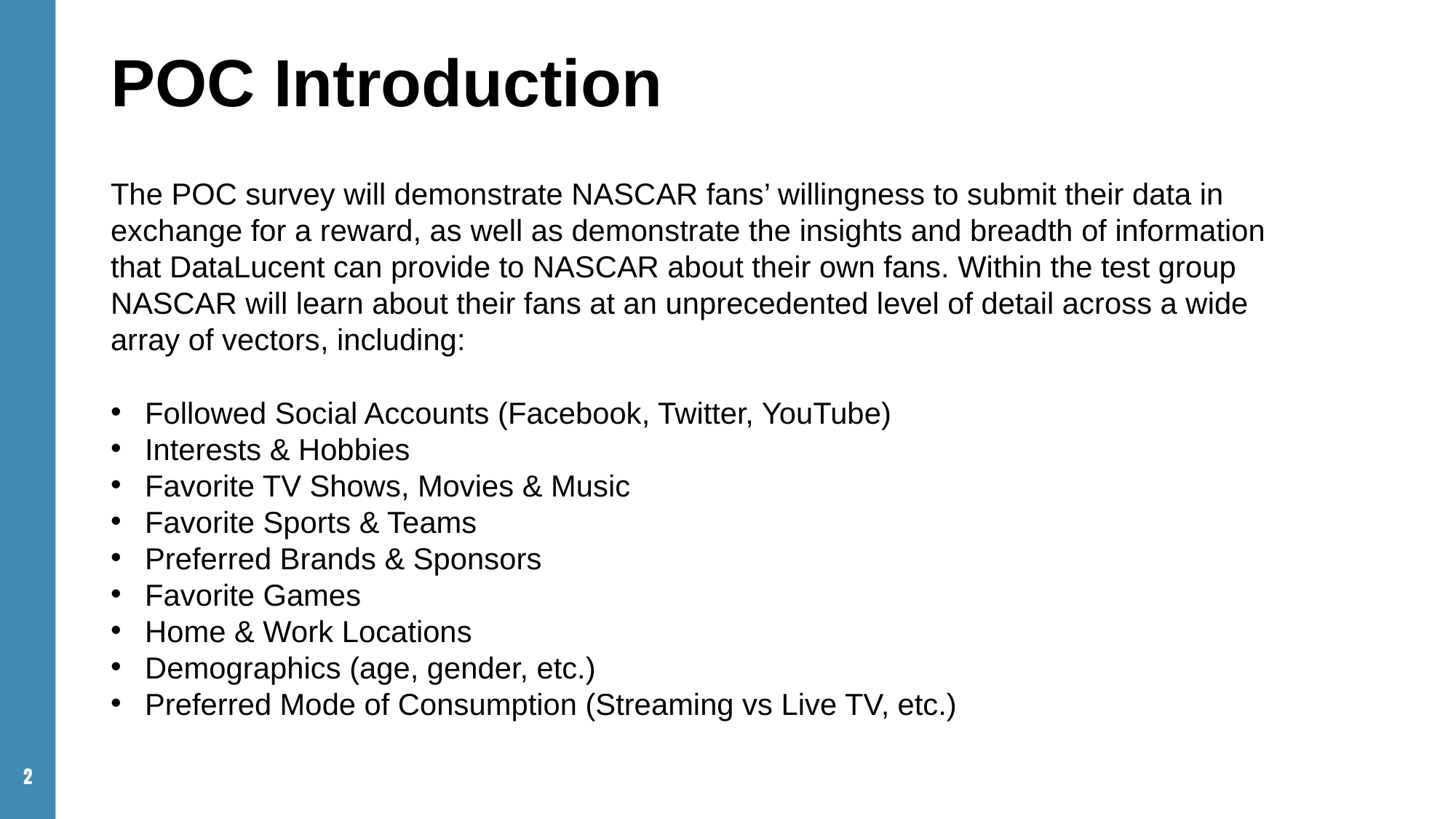

# POC Introduction
The POC survey will demonstrate NASCAR fans’ willingness to submit their data in exchange for a reward, as well as demonstrate the insights and breadth of information that DataLucent can provide to NASCAR about their own fans. Within the test group NASCAR will learn about their fans at an unprecedented level of detail across a wide array of vectors, including:

Followed Social Accounts (Facebook, Twitter, YouTube)
Interests & Hobbies
Favorite TV Shows, Movies & Music
Favorite Sports & Teams
Preferred Brands & Sponsors
Favorite Games
Home & Work Locations
Demographics (age, gender, etc.)
Preferred Mode of Consumption (Streaming vs Live TV, etc.)
2